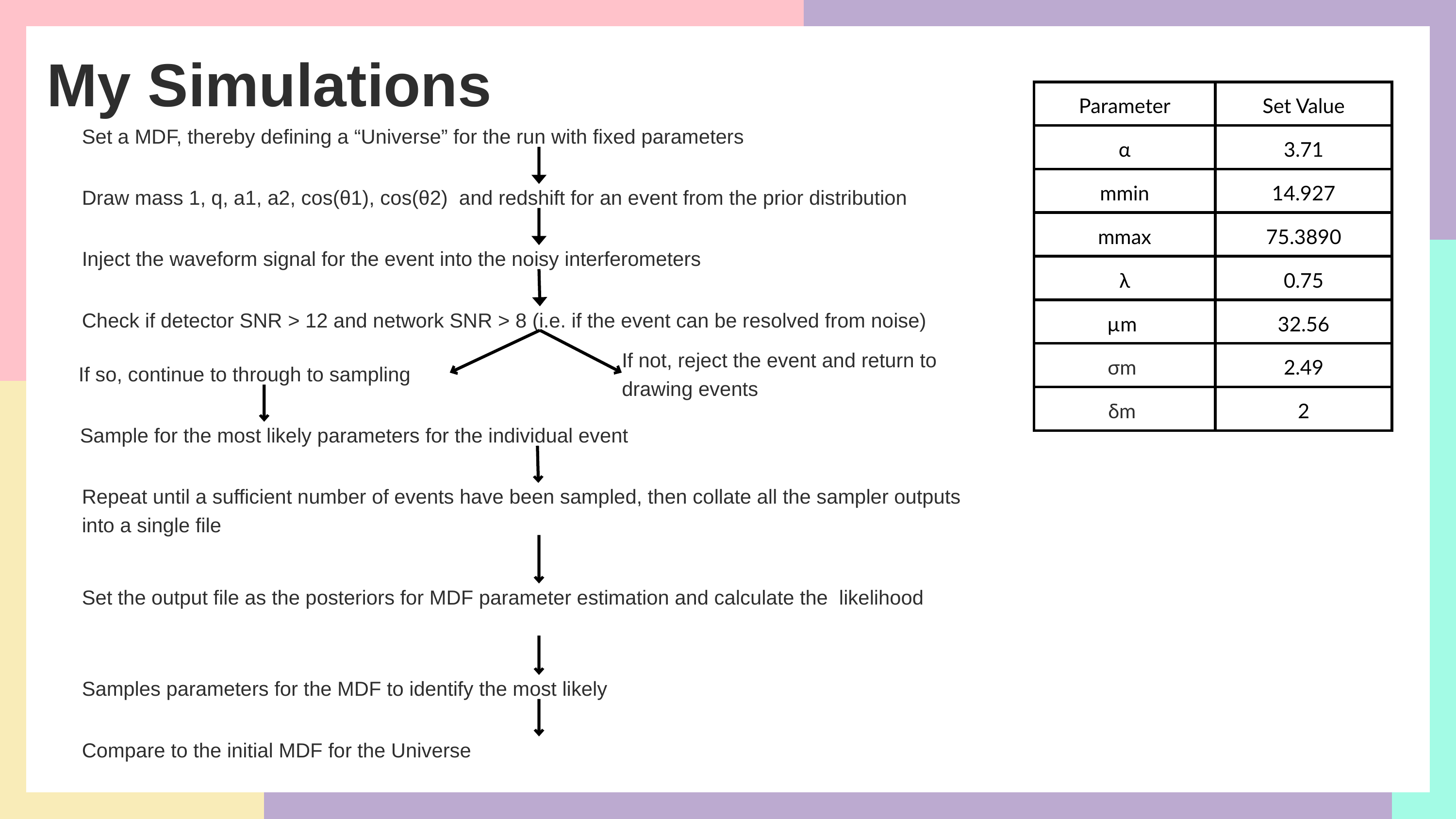

My Simulations
| Parameter | Set Value |
| --- | --- |
| α | 3.71 |
| mmin | 14.927 |
| mmax | 75.3890 |
| λ | 0.75 |
| µm | 32.56 |
| σm | 2.49 |
| δm | 2 |
Set a MDF, thereby defining a “Universe” for the run with fixed parameters

Draw mass 1, q, a1, a2, cos(θ1), cos(θ2)  and redshift for an event from the prior distribution

Inject the waveform signal for the event into the noisy interferometers

Check if detector SNR > 12 and network SNR > 8 (i.e. if the event can be resolved from noise)

If not, reject the event and return to drawing events
If so, continue to through to sampling

Sample for the most likely parameters for the individual event

Repeat until a sufficient number of events have been sampled, then collate all the sampler outputs into a single file

Set the output file as the posteriors for MDF parameter estimation and calculate the  likelihood

Samples parameters for the MDF to identify the most likely

Compare to the initial MDF for the Universe